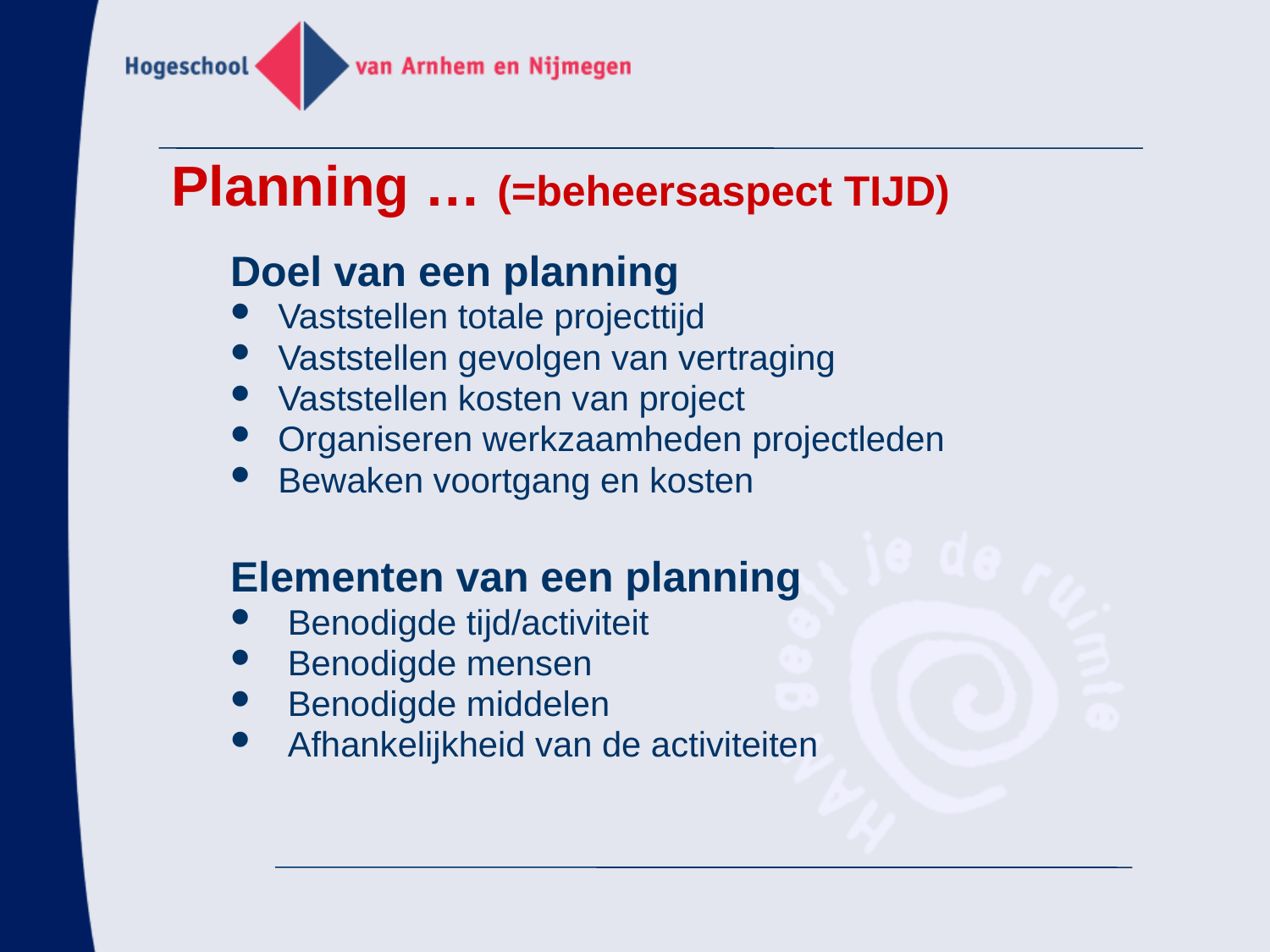

Planning … (=beheersaspect TIJD)
Doel van een planning
Vaststellen totale projecttijd
Vaststellen gevolgen van vertraging
Vaststellen kosten van project
Organiseren werkzaamheden projectleden
Bewaken voortgang en kosten

Elementen van een planning
 Benodigde tijd/activiteit
 Benodigde mensen
 Benodigde middelen
 Afhankelijkheid van de activiteiten